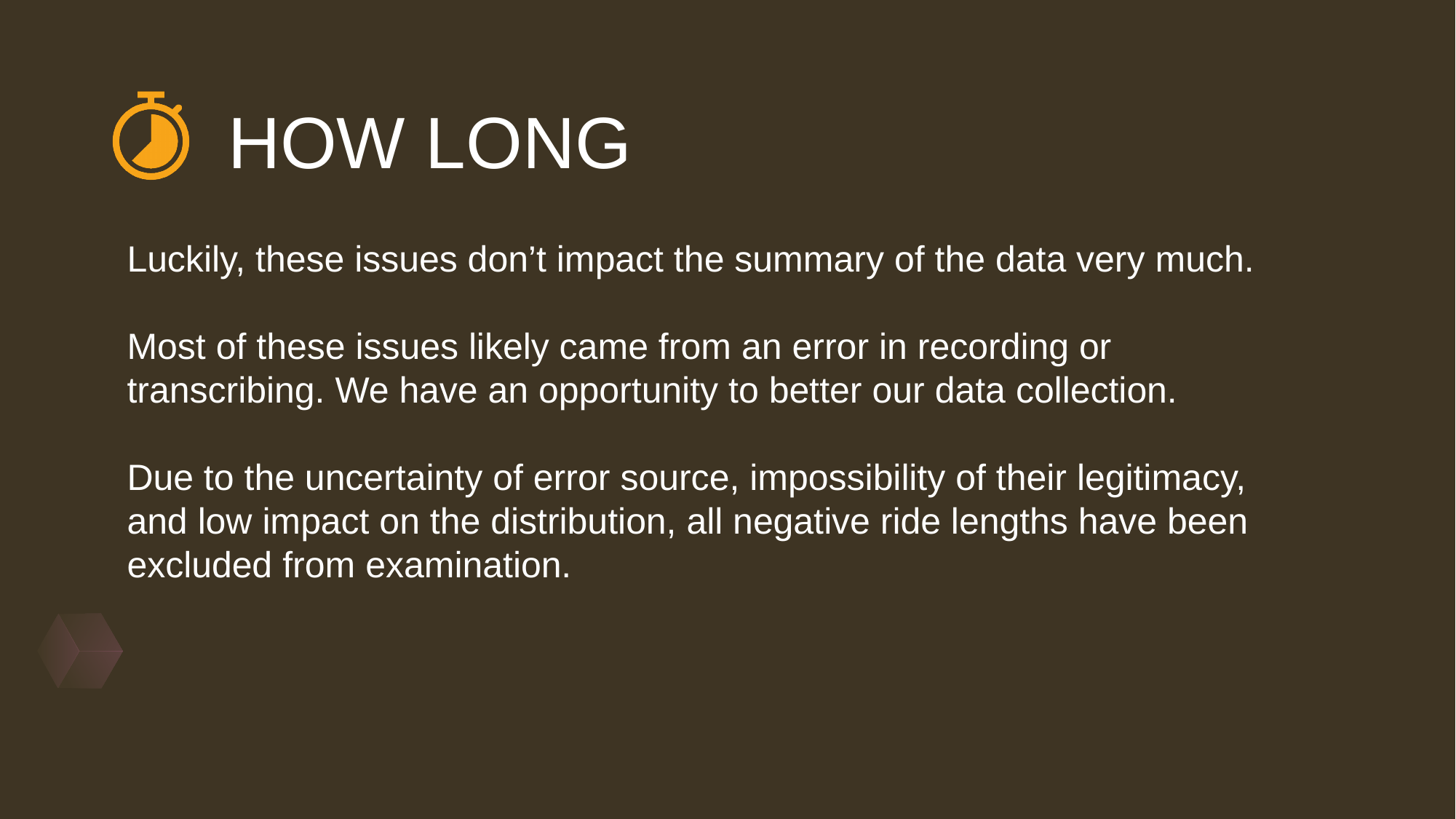

HOW LONG
Luckily, these issues don’t impact the summary of the data very much.

Most of these issues likely came from an error in recording or transcribing. We have an opportunity to better our data collection.

Due to the uncertainty of error source, impossibility of their legitimacy, and low impact on the distribution, all negative ride lengths have been excluded from examination.